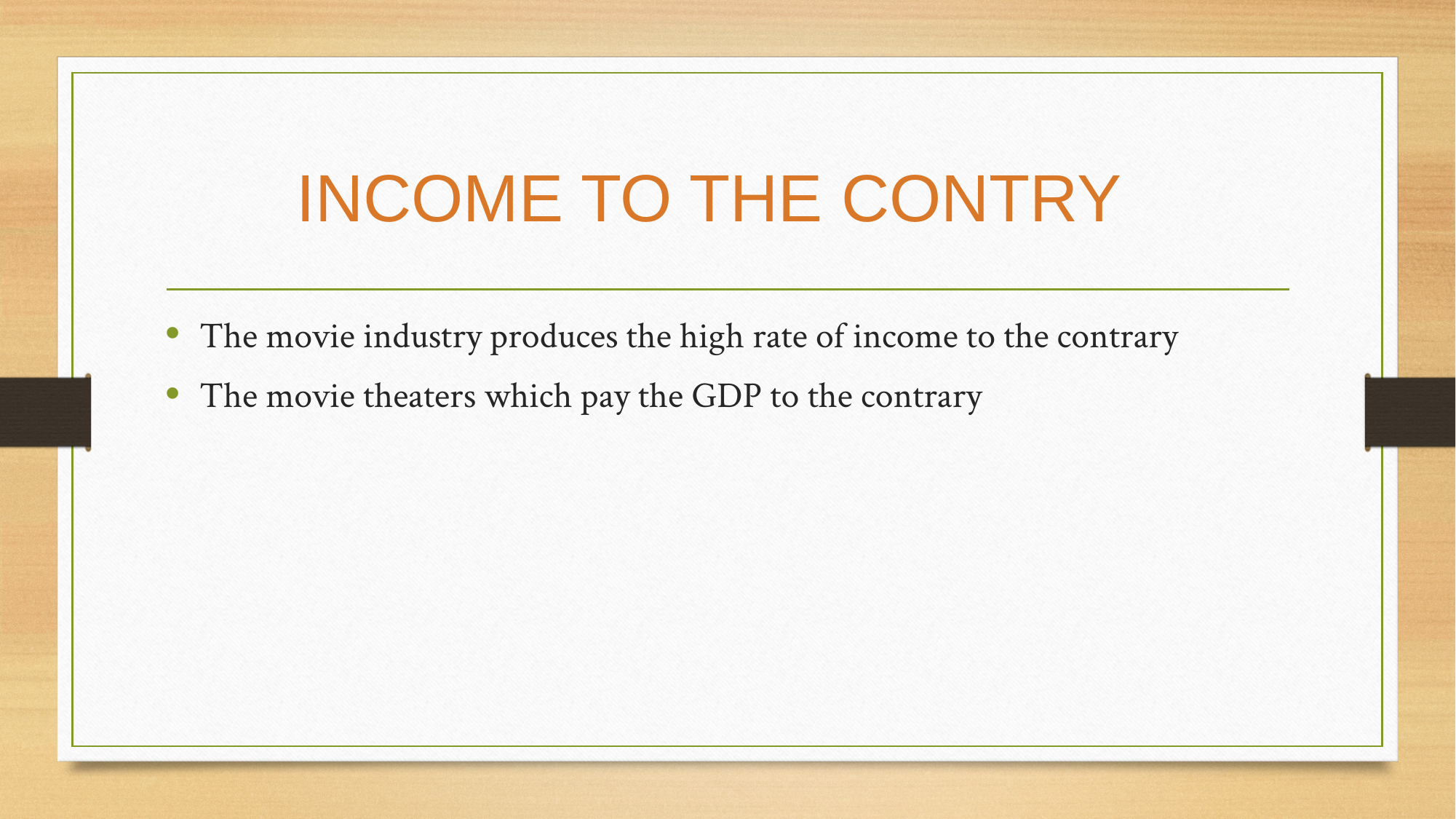

# INCOME TO THE CONTRY
The movie industry produces the high rate of income to the contrary
The movie theaters which pay the GDP to the contrary